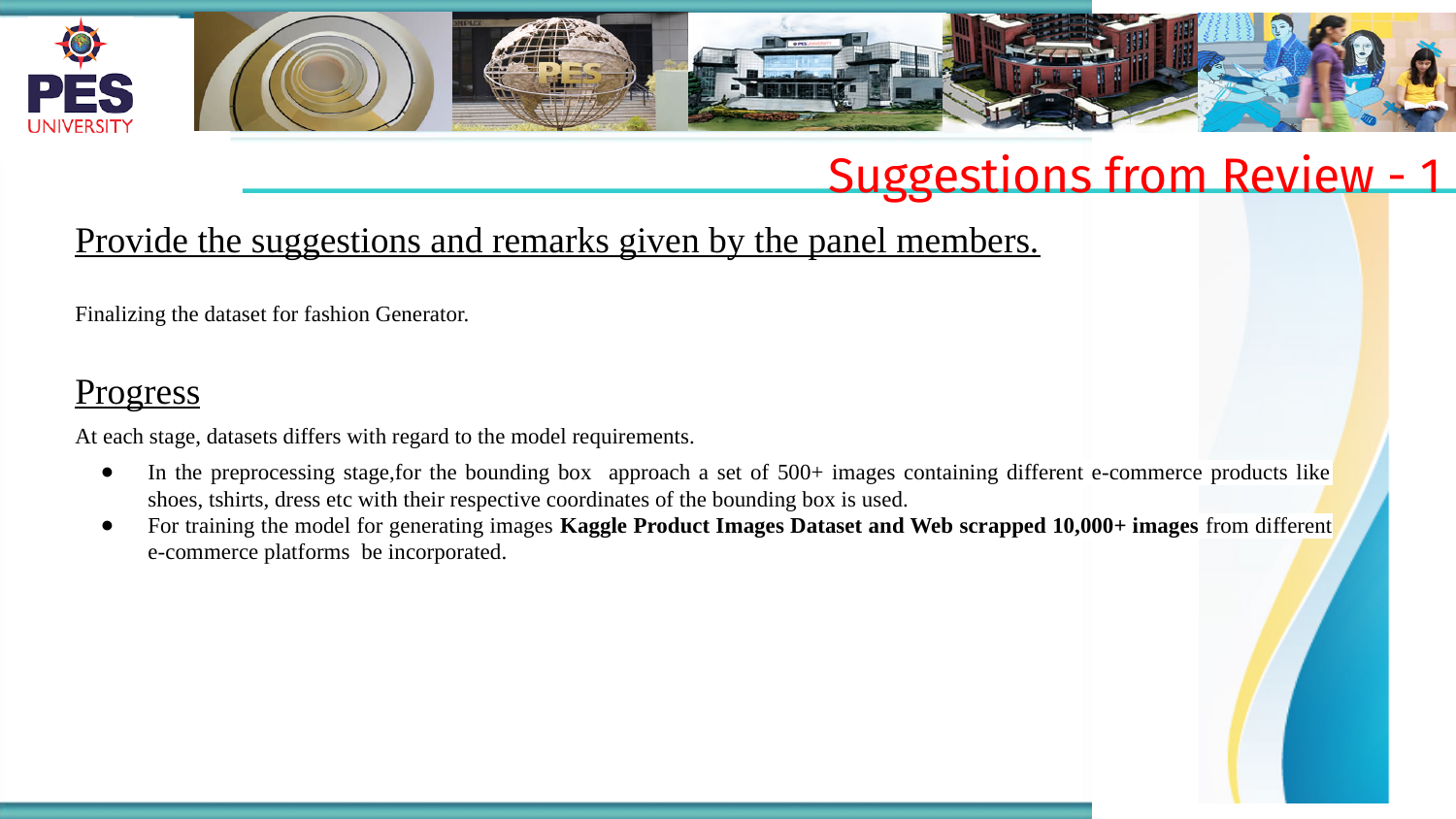

Suggestions from Review - 1

Provide the suggestions and remarks given by the panel members.

Finalizing the dataset for fashion Generator.

Progress
At each stage, datasets differs with regard to the model requirements.
In the preprocessing stage,for the bounding box  approach a set of 500+ images containing different e-commerce products like shoes, tshirts, dress etc with their respective coordinates of the bounding box is used.
For training the model for generating images Kaggle Product Images Dataset and Web scrapped 10,000+ images from different e-commerce platforms  be incorporated.